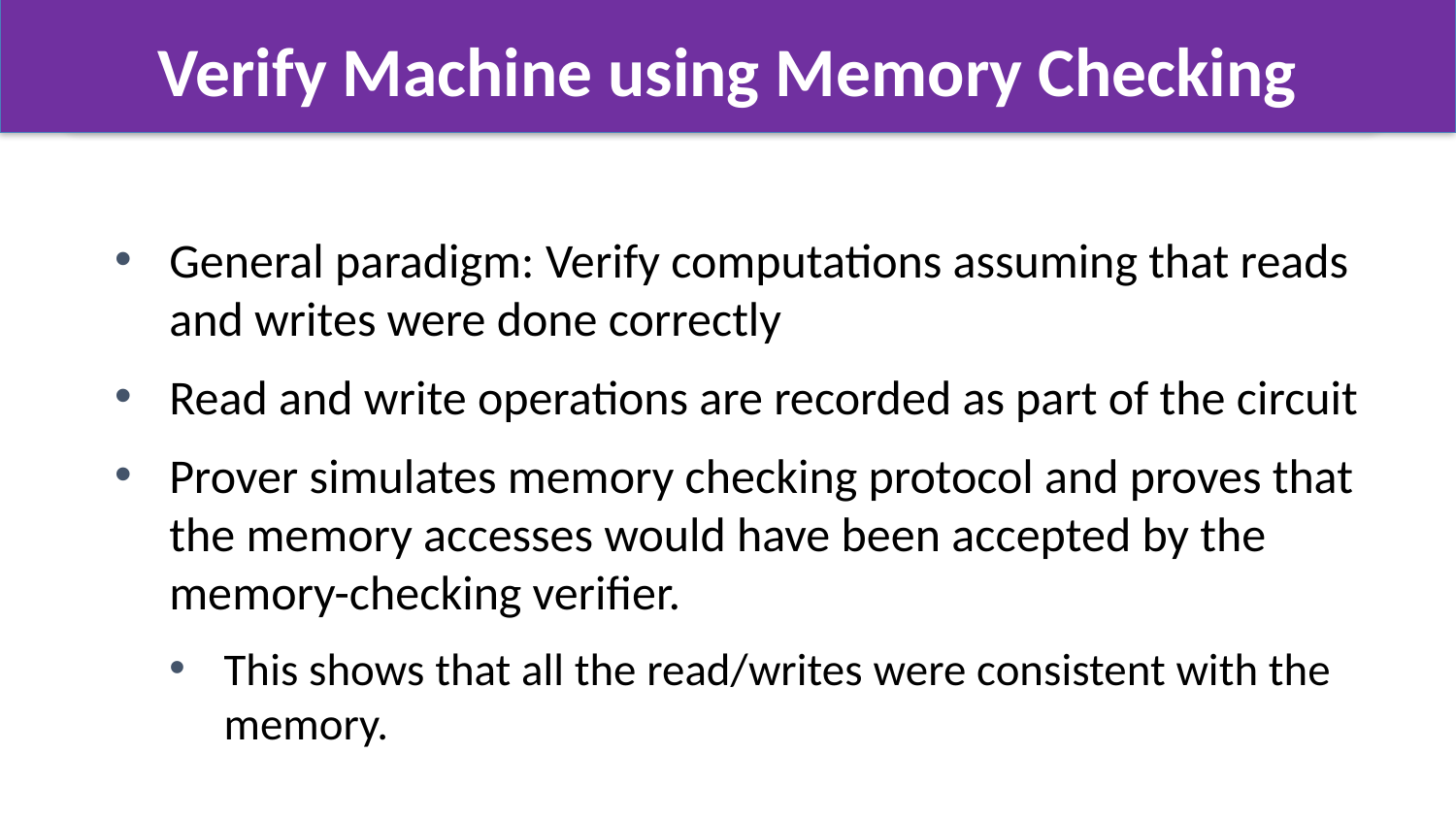

# Verify Machine using Memory Checking
General paradigm: Verify computations assuming that reads and writes were done correctly
Read and write operations are recorded as part of the circuit
Prover simulates memory checking protocol and proves that the memory accesses would have been accepted by the memory-checking verifier.
This shows that all the read/writes were consistent with the memory.